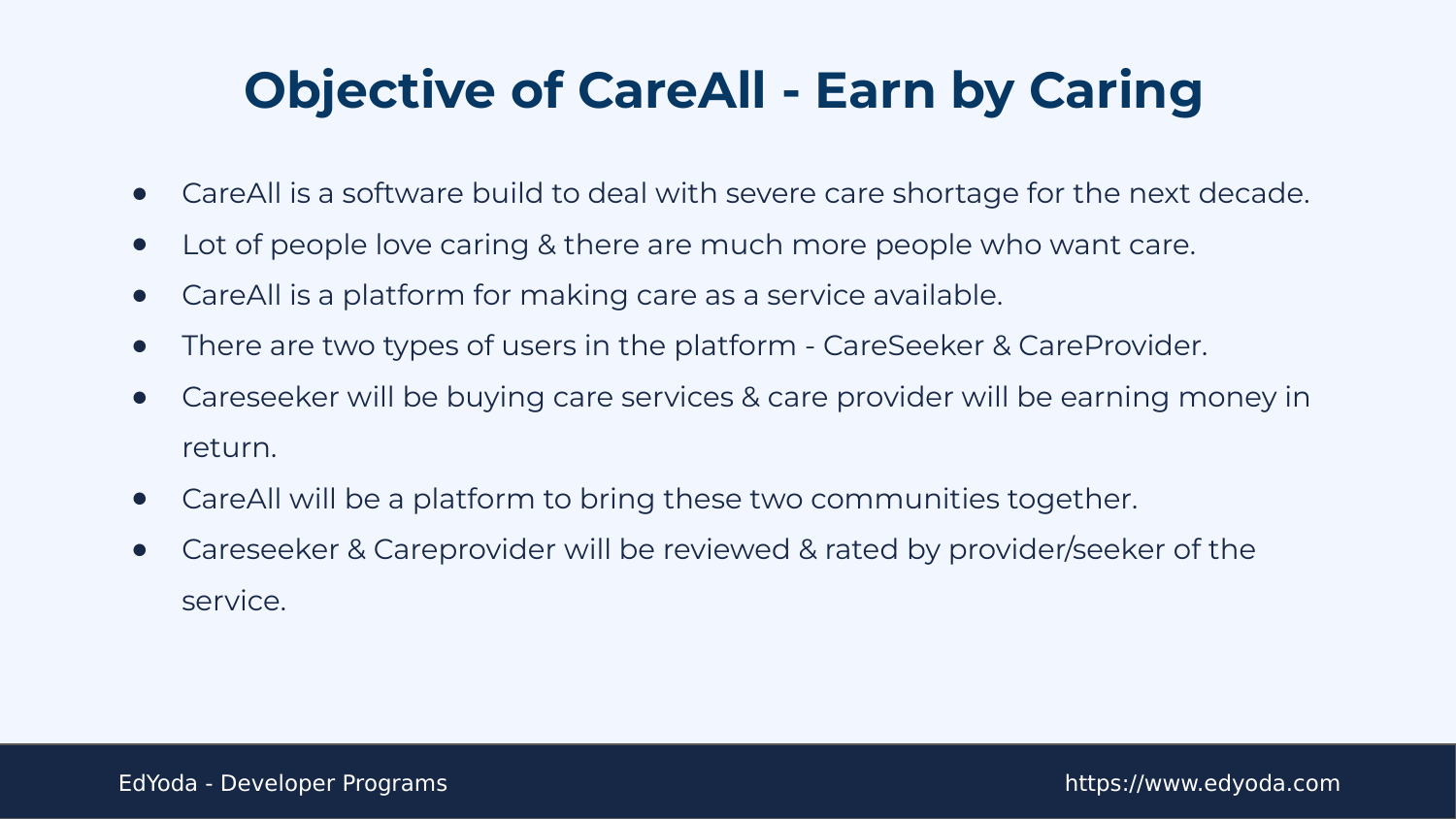

# Objective of CareAll - Earn by Caring
CareAll is a software build to deal with severe care shortage for the next decade.
Lot of people love caring & there are much more people who want care.
CareAll is a platform for making care as a service available.
There are two types of users in the platform - CareSeeker & CareProvider.
Careseeker will be buying care services & care provider will be earning money in return.
CareAll will be a platform to bring these two communities together.
Careseeker & Careprovider will be reviewed & rated by provider/seeker of the service.

EdYoda - Developer Programs
https://www.edyoda.com